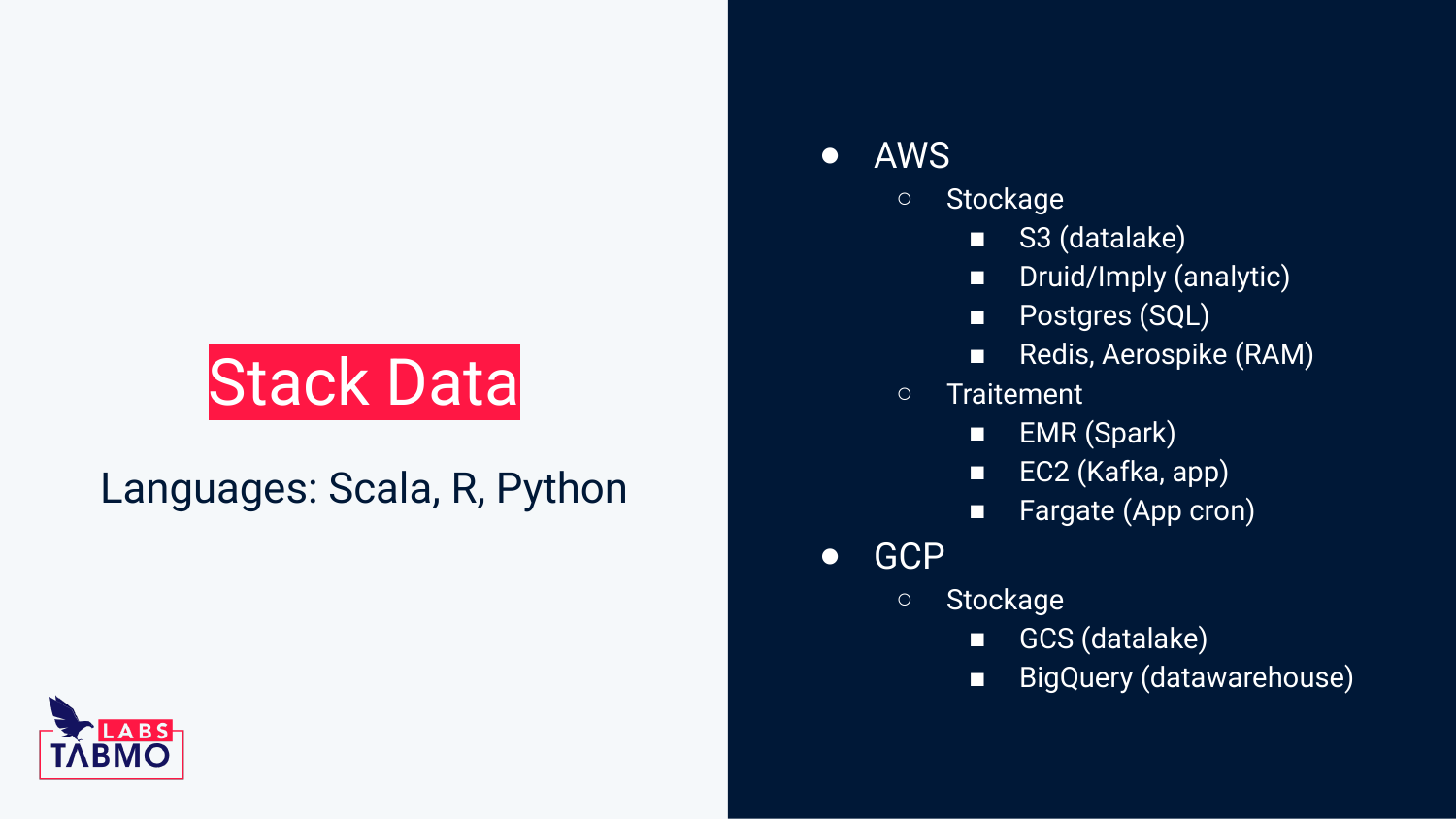

AWS
Stockage
S3 (datalake)
Druid/Imply (analytic)
Postgres (SQL)
Redis, Aerospike (RAM)
Traitement
EMR (Spark)
EC2 (Kafka, app)
Fargate (App cron)
GCP
Stockage
GCS (datalake)
BigQuery (datawarehouse)
# Stack Data
Languages: Scala, R, Python